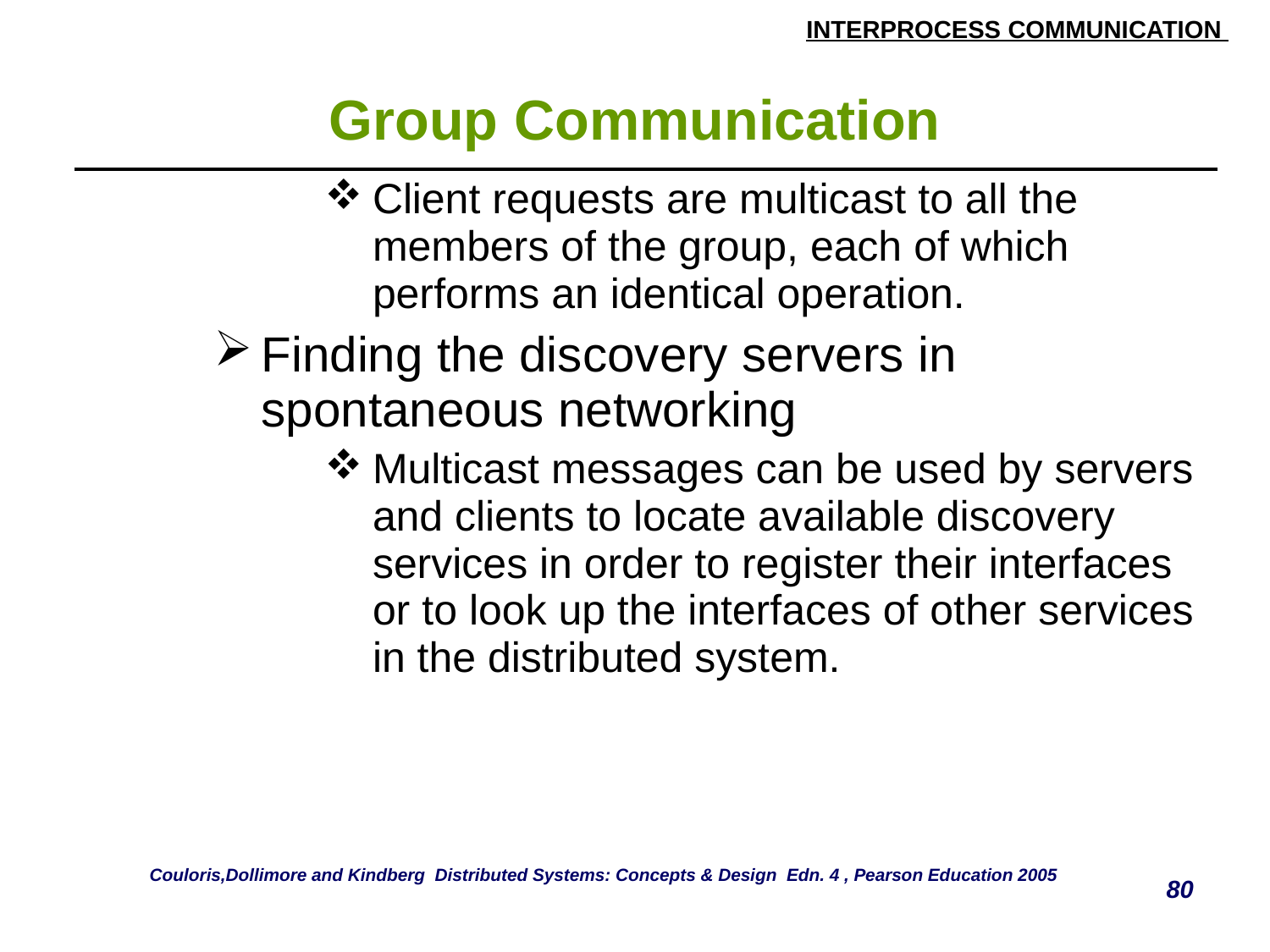

# Group Communication
| Client requests are multicast to all the members of the group, each of which performs an identical operation. Finding the discovery servers in spontaneous networking Multicast messages can be used by servers and clients to locate available discovery services in order to register their interfaces or to look up the interfaces of other services in the distributed system. |
| --- |
Couloris,Dollimore and Kindberg  Distributed Systems: Concepts & Design  Edn. 4 , Pearson Education 2005
80